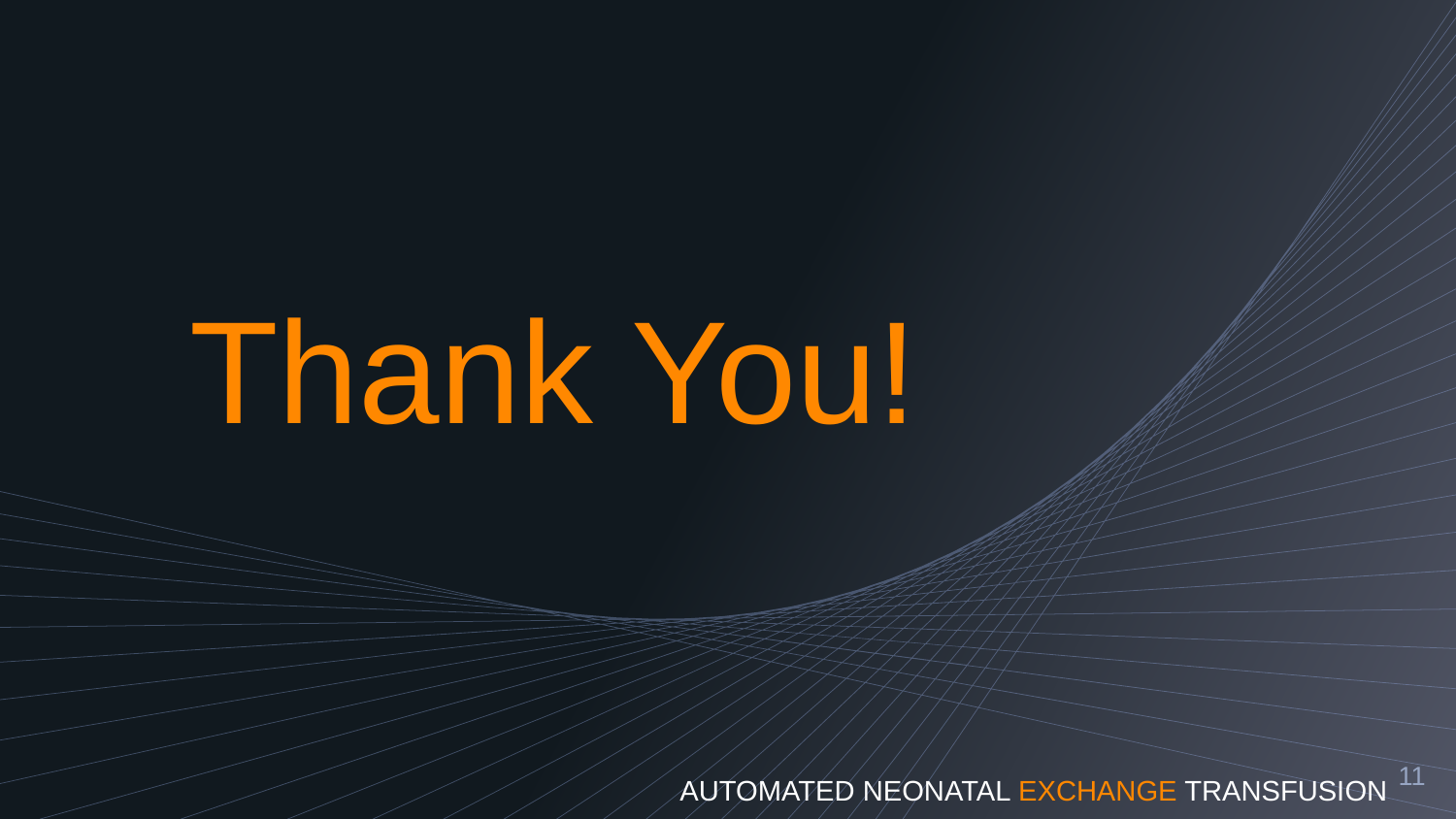

Thank You!
AUTOMATED NEONATAL EXCHANGE TRANSFUSION
11